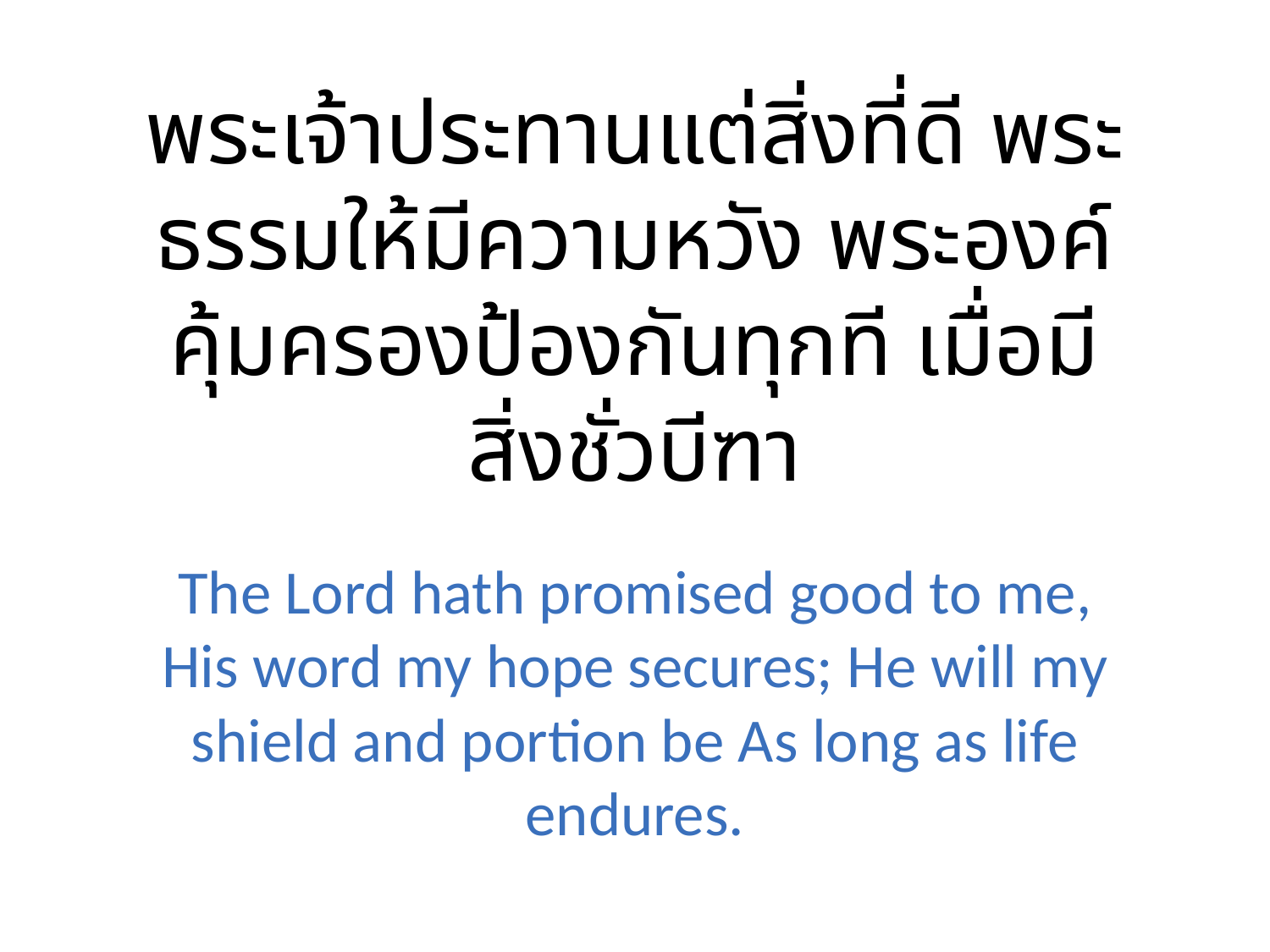

พระเจ้าประทานแต่สิ่งที่ดี พระธรรมให้มีความหวัง พระองค์คุ้มครองป้องกันทุกที เมื่อมีสิ่งชั่วบีฑา

The Lord hath promised good to me, His word my hope secures; He will my shield and portion be As long as life endures.